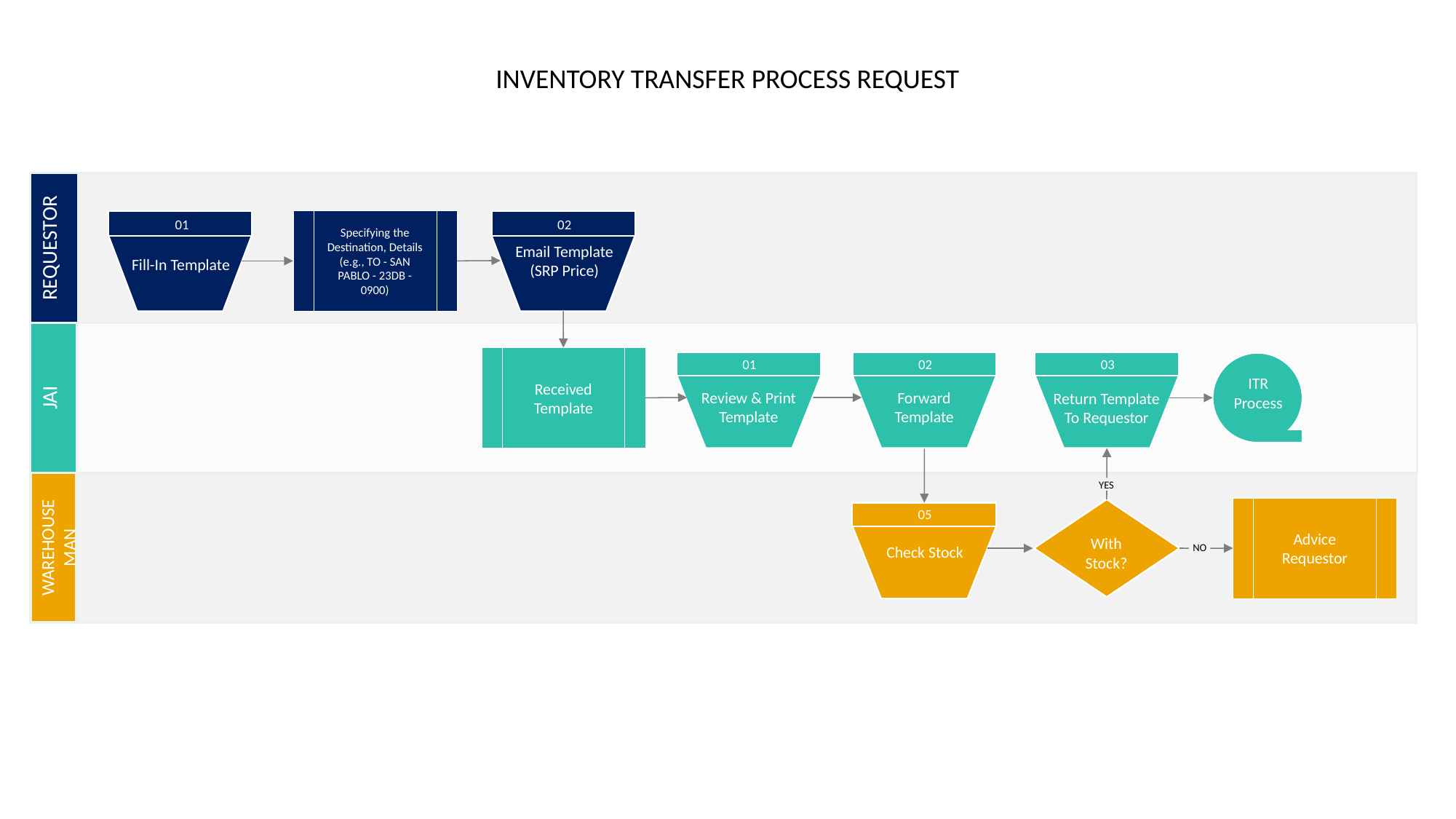

INVENTORY TRANSFER PROCESS REQUEST
REQUESTOR

01

Fill-In Template
Specifying the Destination, Details (e.g., TO - SAN PABLO - 23DB - 0900)
02

Email Template
(SRP Price)
Received Template
JAI

01

Review & Print
Template
02

Forward
Template
03

Return Template To Requestor
YES

ITR
Process
WAREHOUSE MAN

Advice Requestor
NO

With Stock?
05

Check Stock